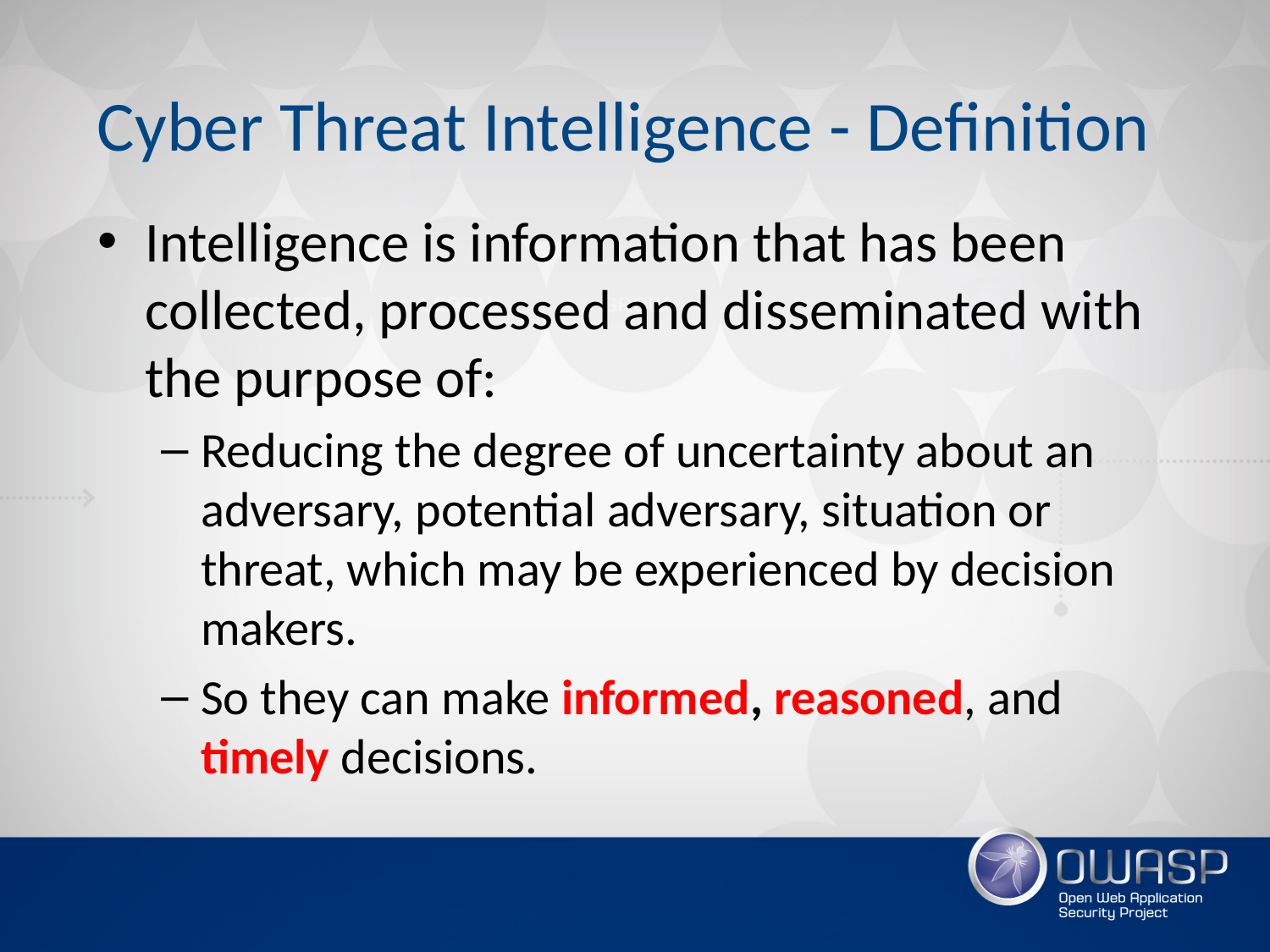

# Cyber Threat Intelligence - Definition
Intelligence is information that has been collected, processed and disseminated with the purpose of:
Reducing the degree of uncertainty about an adversary, potential adversary, situation or threat, which may be experienced by decision makers.
So they can make informed, reasoned, and timely decisions.